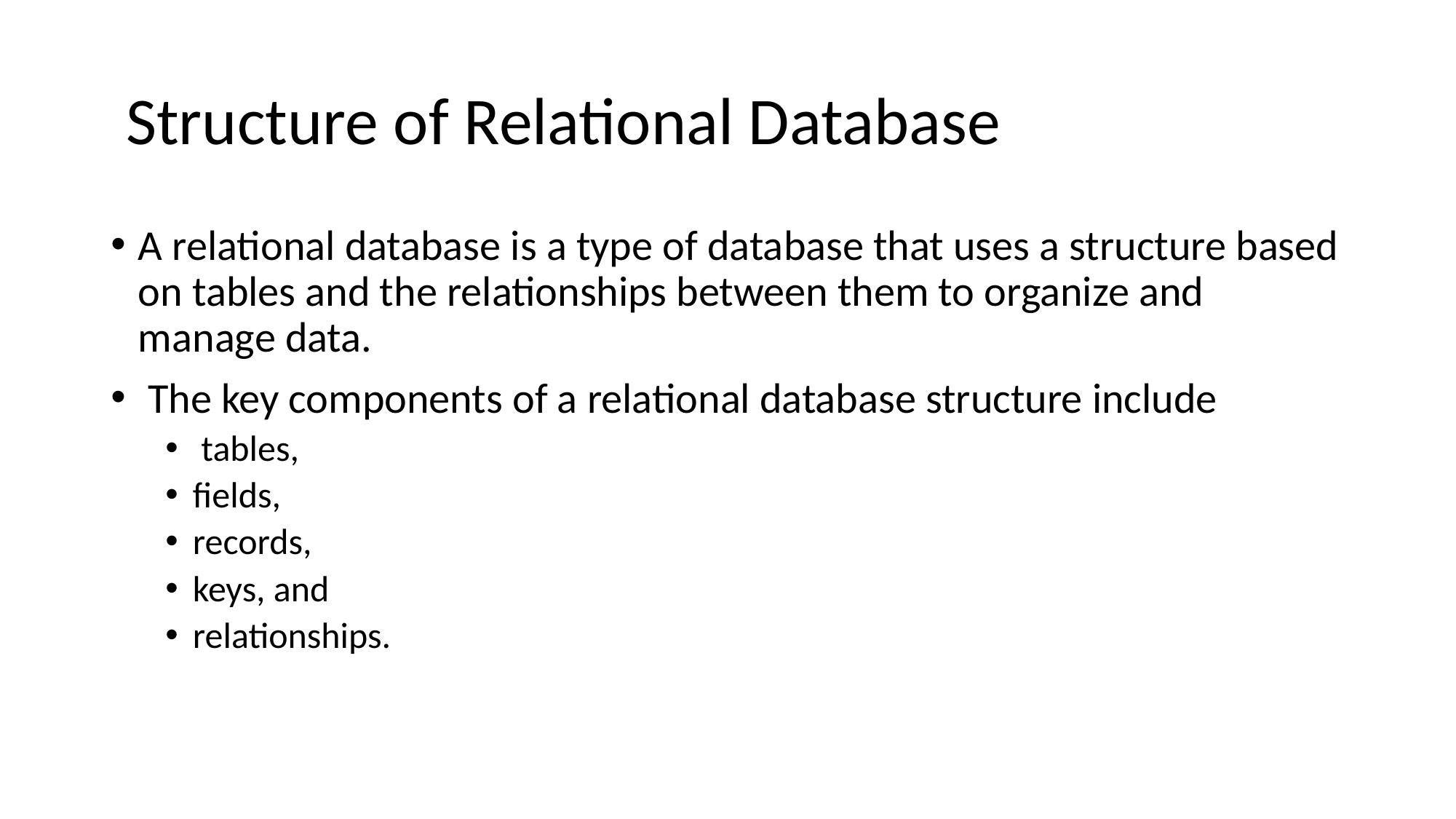

# Structure of Relational Database
A relational database is a type of database that uses a structure based on tables and the relationships between them to organize and manage data.
 The key components of a relational database structure include
 tables,
fields,
records,
keys, and
relationships.